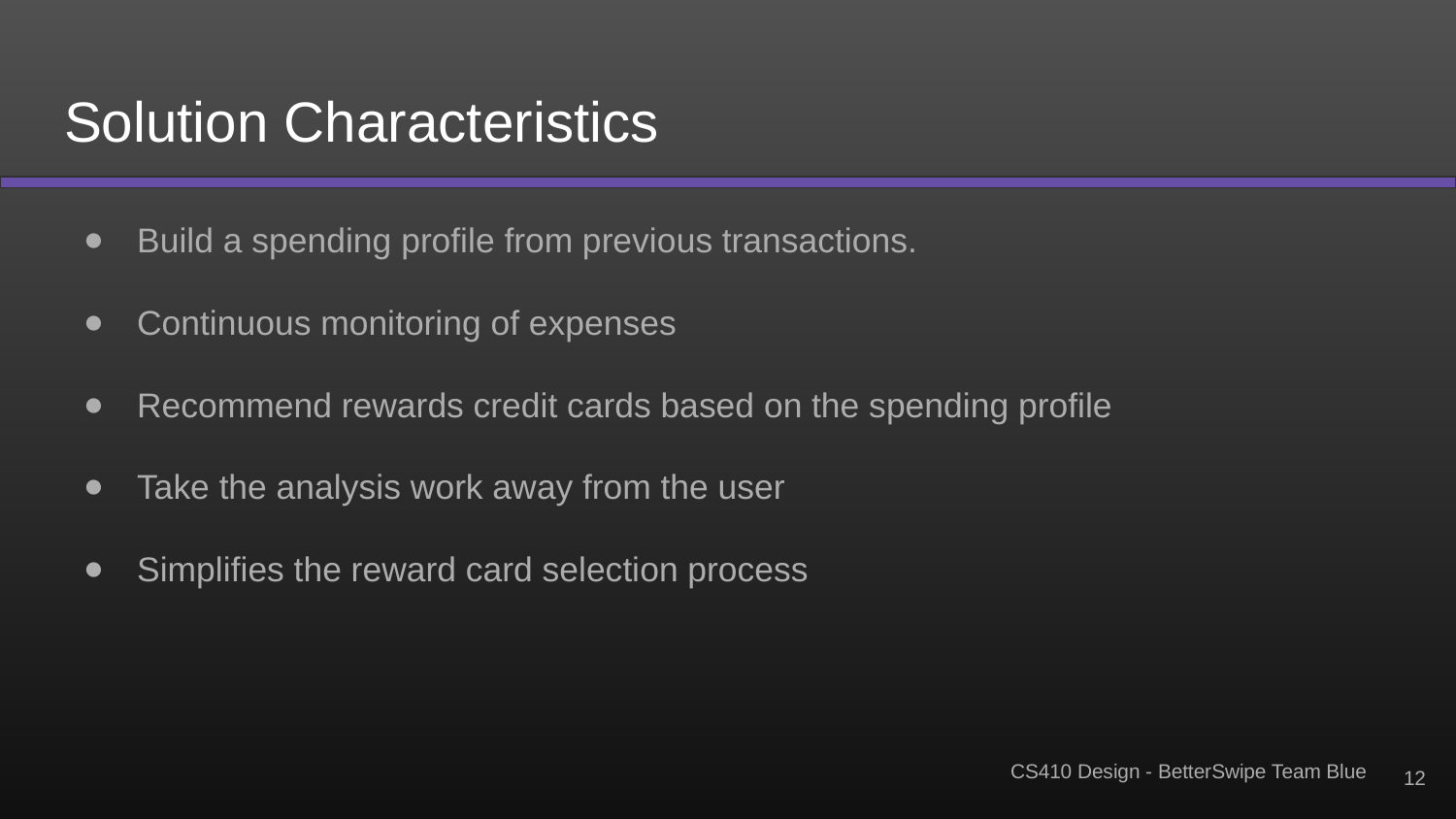

# Solution Characteristics
Build a spending profile from previous transactions.
Continuous monitoring of expenses
Recommend rewards credit cards based on the spending profile
Take the analysis work away from the user
Simplifies the reward card selection process
12